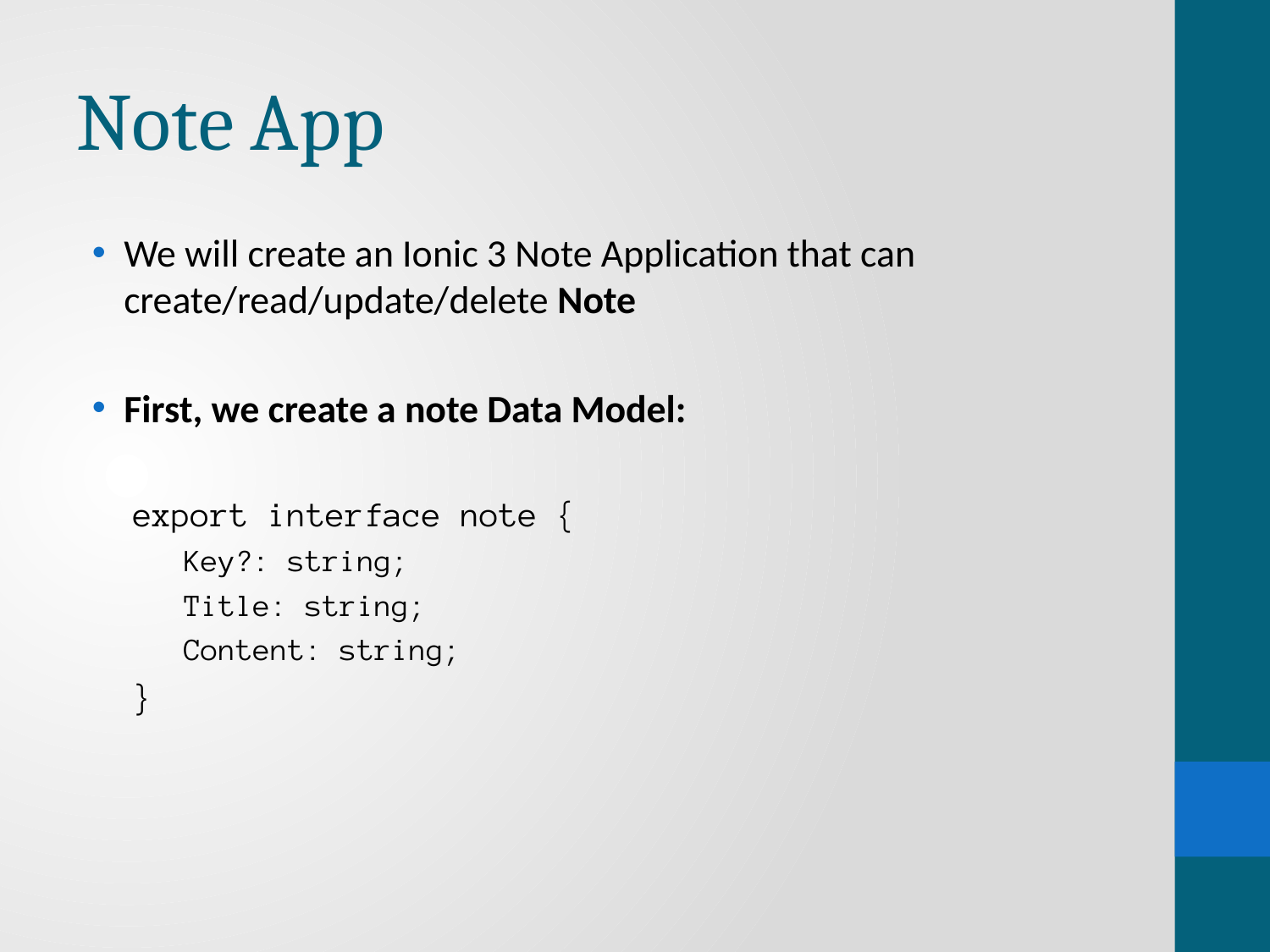

# Note App
We will create an Ionic 3 Note Application that can create/read/update/delete Note

First, we create a note Data Model:

export interface note {
Key?: string;
Title: string;
Content: string;
}